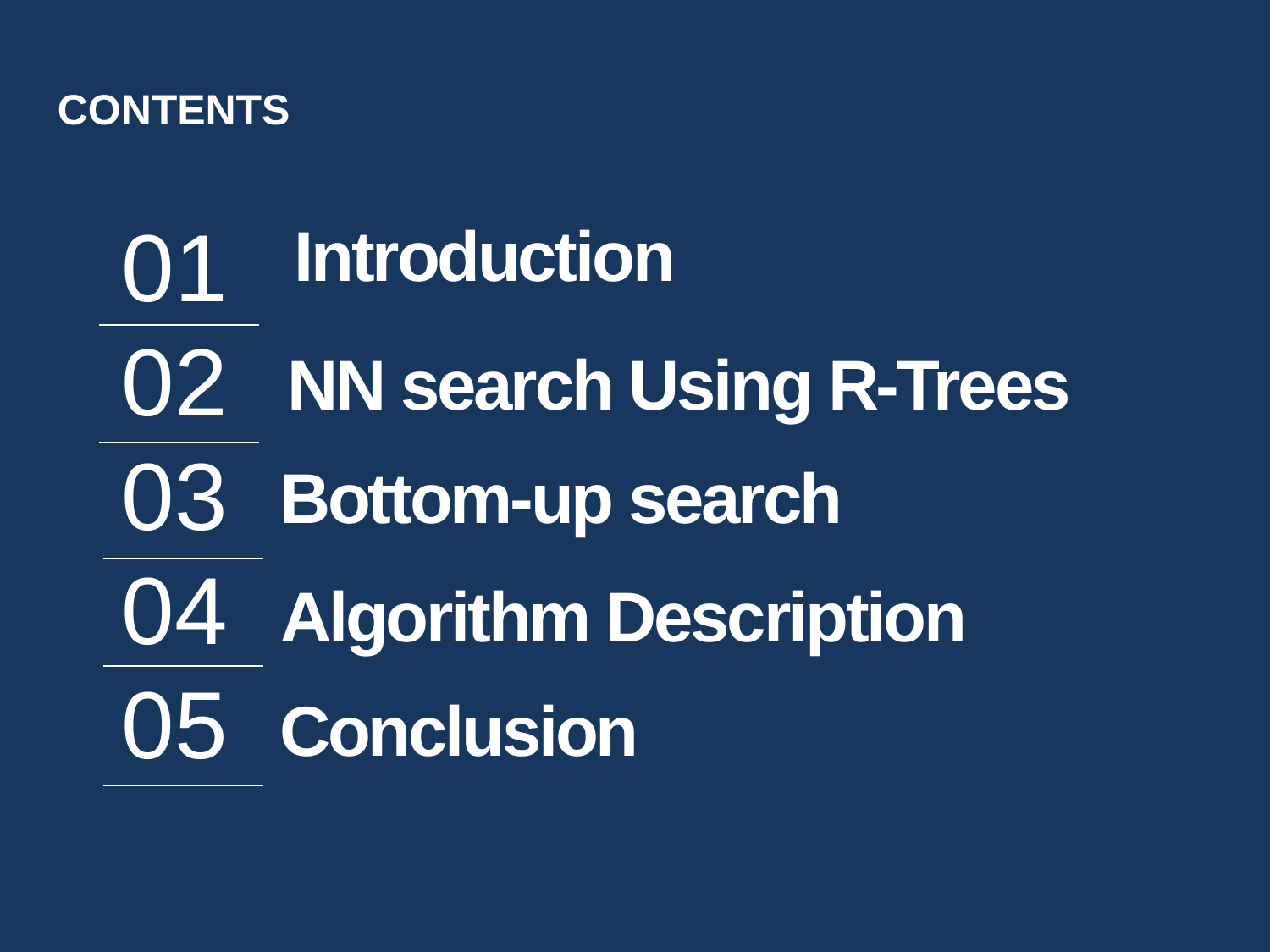

CONTENTS
01
02
03
04
05
Introduction
NN search Using R-Trees
Bottom-up search
Algorithm Description
Conclusion